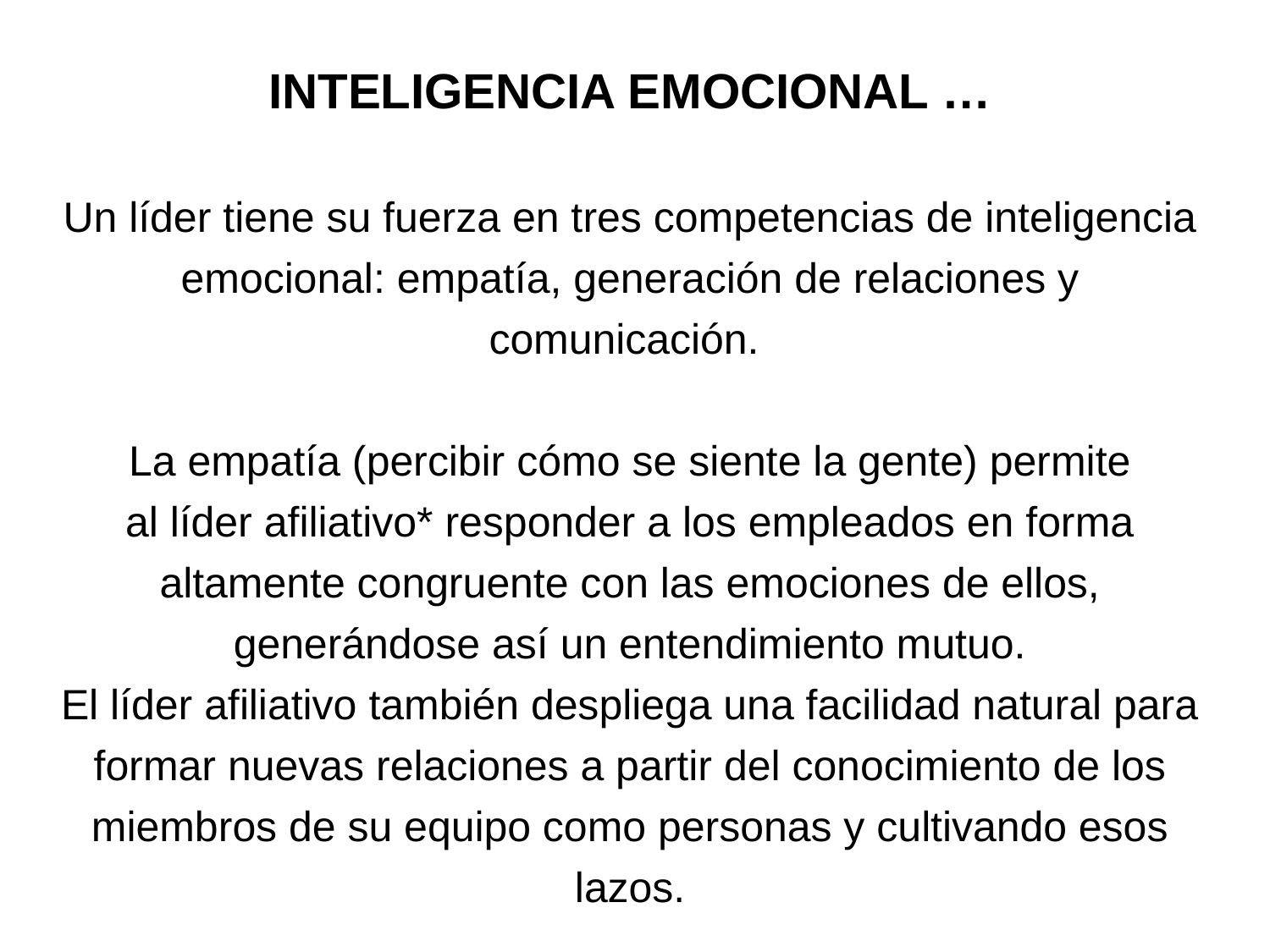

INTELIGENCIA EMOCIONAL …

Un líder tiene su fuerza en tres competencias de inteligencia emocional: empatía, generación de relaciones y comunicación.

La empatía (percibir cómo se siente la gente) permite
al líder afiliativo* responder a los empleados en forma altamente congruente con las emociones de ellos, generándose así un entendimiento mutuo.
El líder afiliativo también despliega una facilidad natural para formar nuevas relaciones a partir del conocimiento de los miembros de su equipo como personas y cultivando esos lazos.